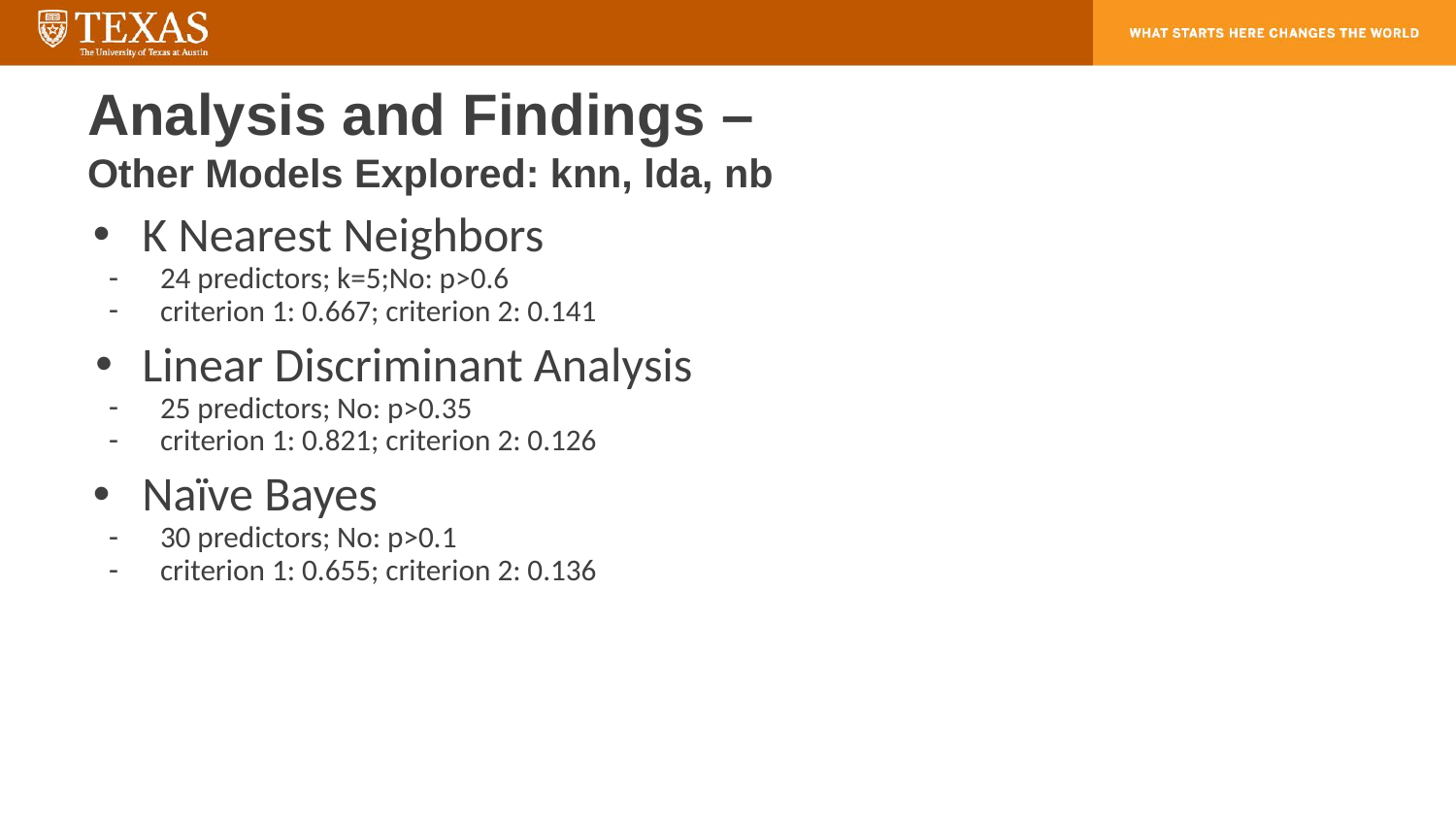

# Analysis and Findings – Other Models Explored: knn, lda, nb
K Nearest Neighbors
24 predictors; k=5;No: p>0.6
criterion 1: 0.667; criterion 2: 0.141
Linear Discriminant Analysis
25 predictors; No: p>0.35
criterion 1: 0.821; criterion 2: 0.126
Naïve Bayes
30 predictors; No: p>0.1
criterion 1: 0.655; criterion 2: 0.136